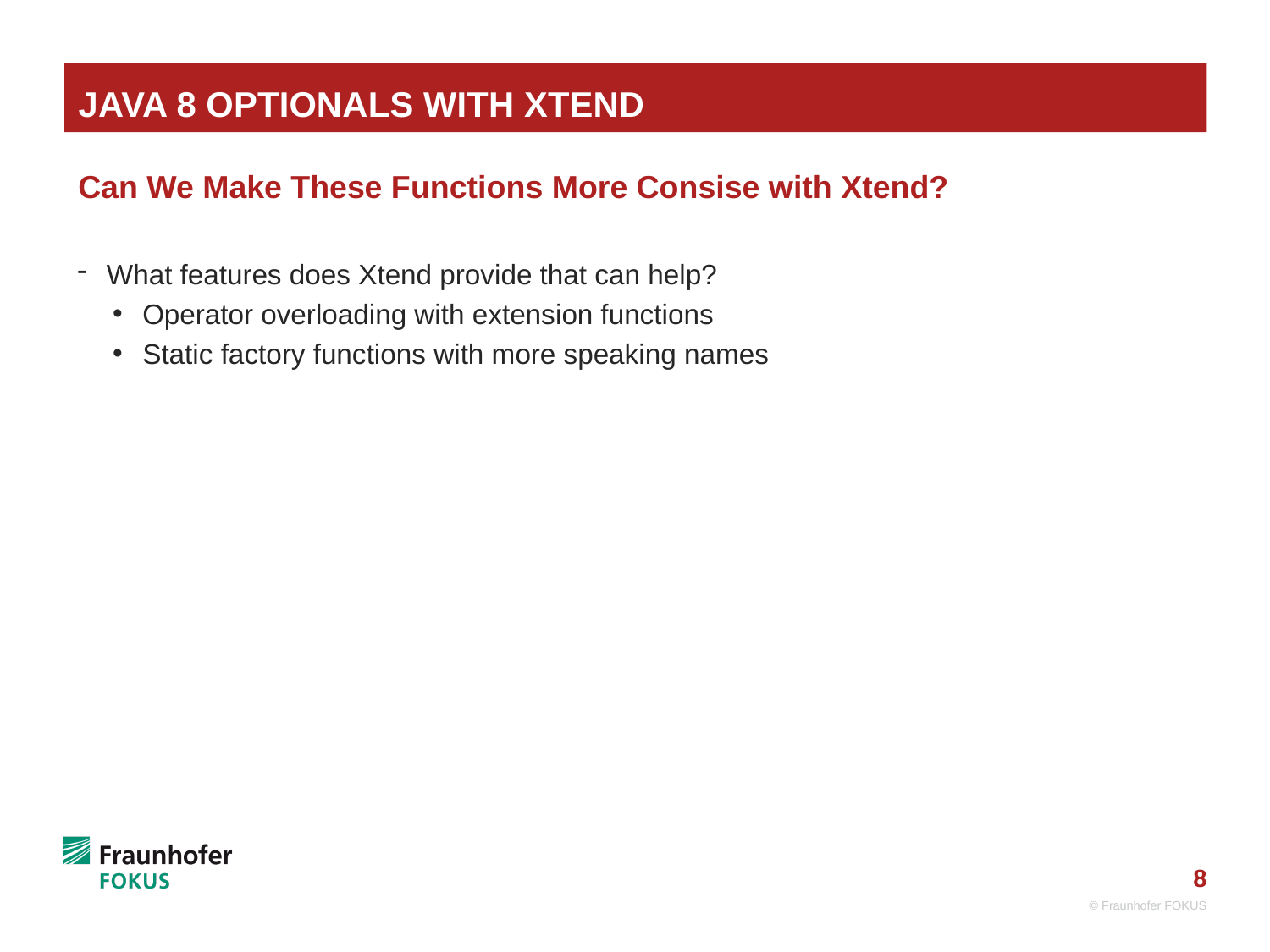

# Java 8 Optionals with XTend
Can We Make These Functions More Consise with Xtend?
What features does Xtend provide that can help?
Operator overloading with extension functions
Static factory functions with more speaking names
© Fraunhofer FOKUS